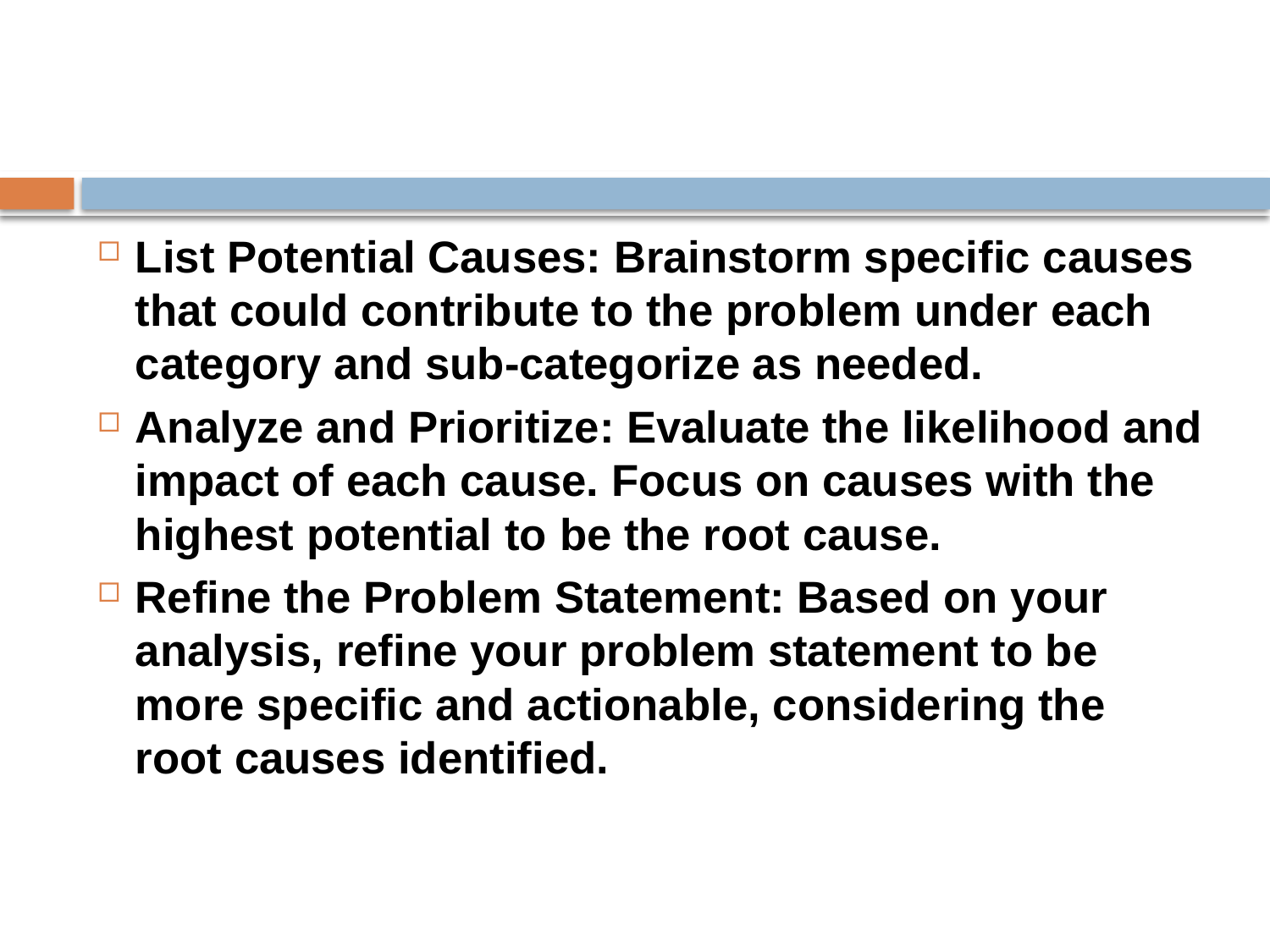

List Potential Causes: Brainstorm specific causes that could contribute to the problem under each category and sub-categorize as needed.
Analyze and Prioritize: Evaluate the likelihood and impact of each cause. Focus on causes with the highest potential to be the root cause.
Refine the Problem Statement: Based on your analysis, refine your problem statement to be more specific and actionable, considering the root causes identified.